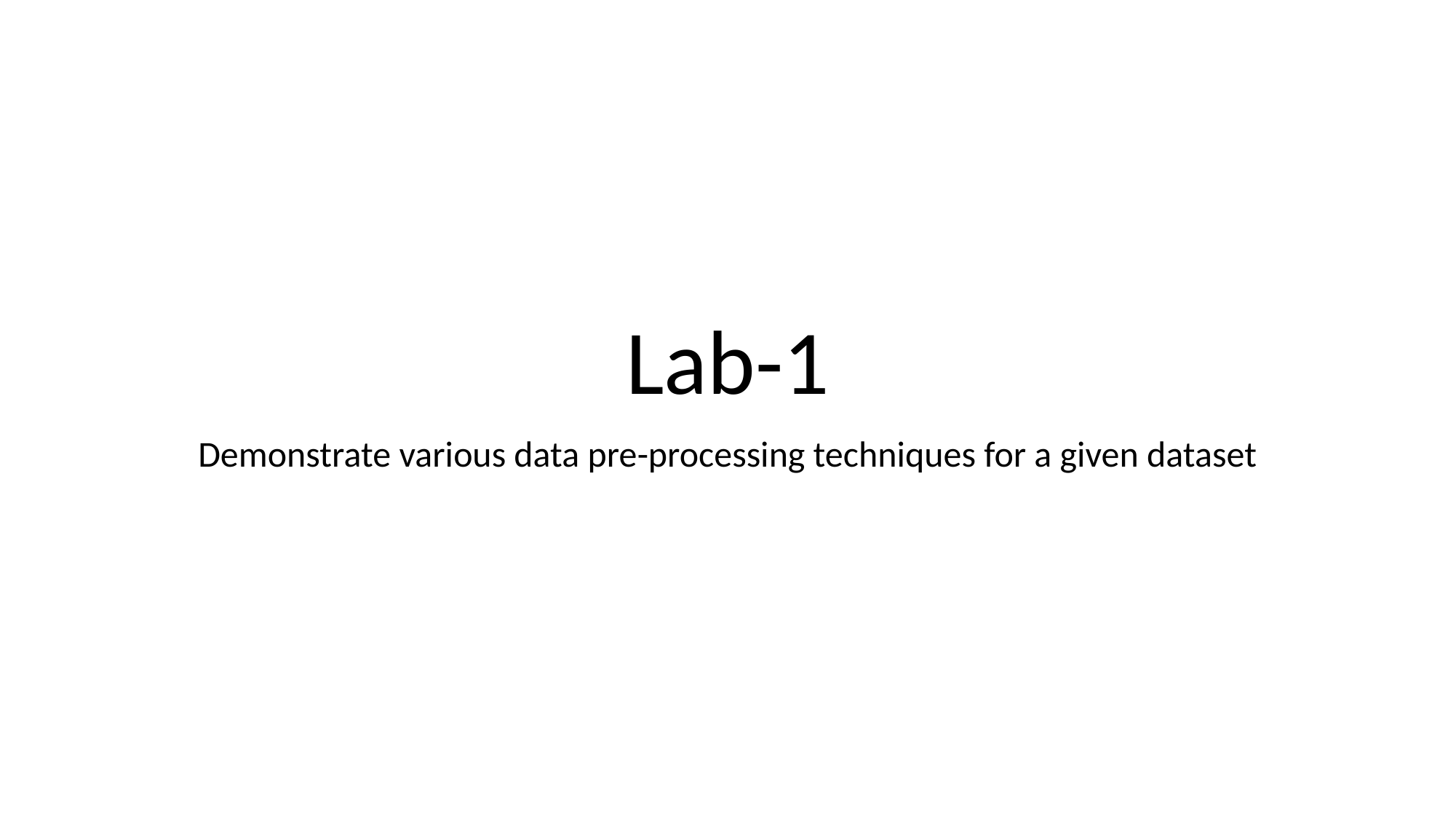

# Lab-1
Demonstrate various data pre-processing techniques for a given dataset